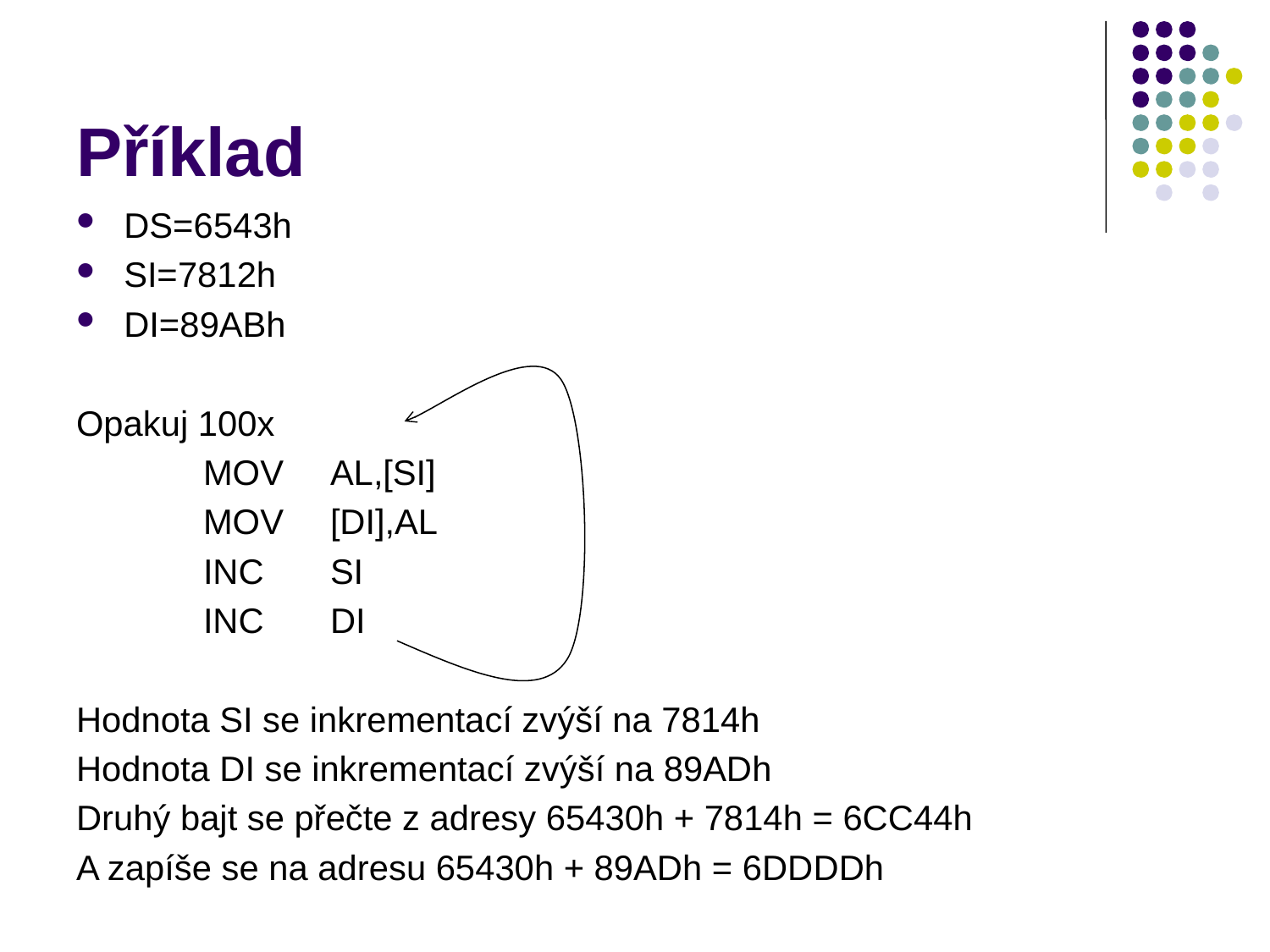

# Příklad
DS=6543h
SI=7812h
DI=89ABh

Opakuj 100x
	MOV	AL,[SI]
	MOV	[DI],AL
	INC	SI
	INC 	DI

Hodnota SI se inkrementací zvýší na 7814h
Hodnota DI se inkrementací zvýší na 89ADh
Druhý bajt se přečte z adresy 65430h + 7814h = 6CC44h
A zapíše se na adresu 65430h + 89ADh = 6DDDDh